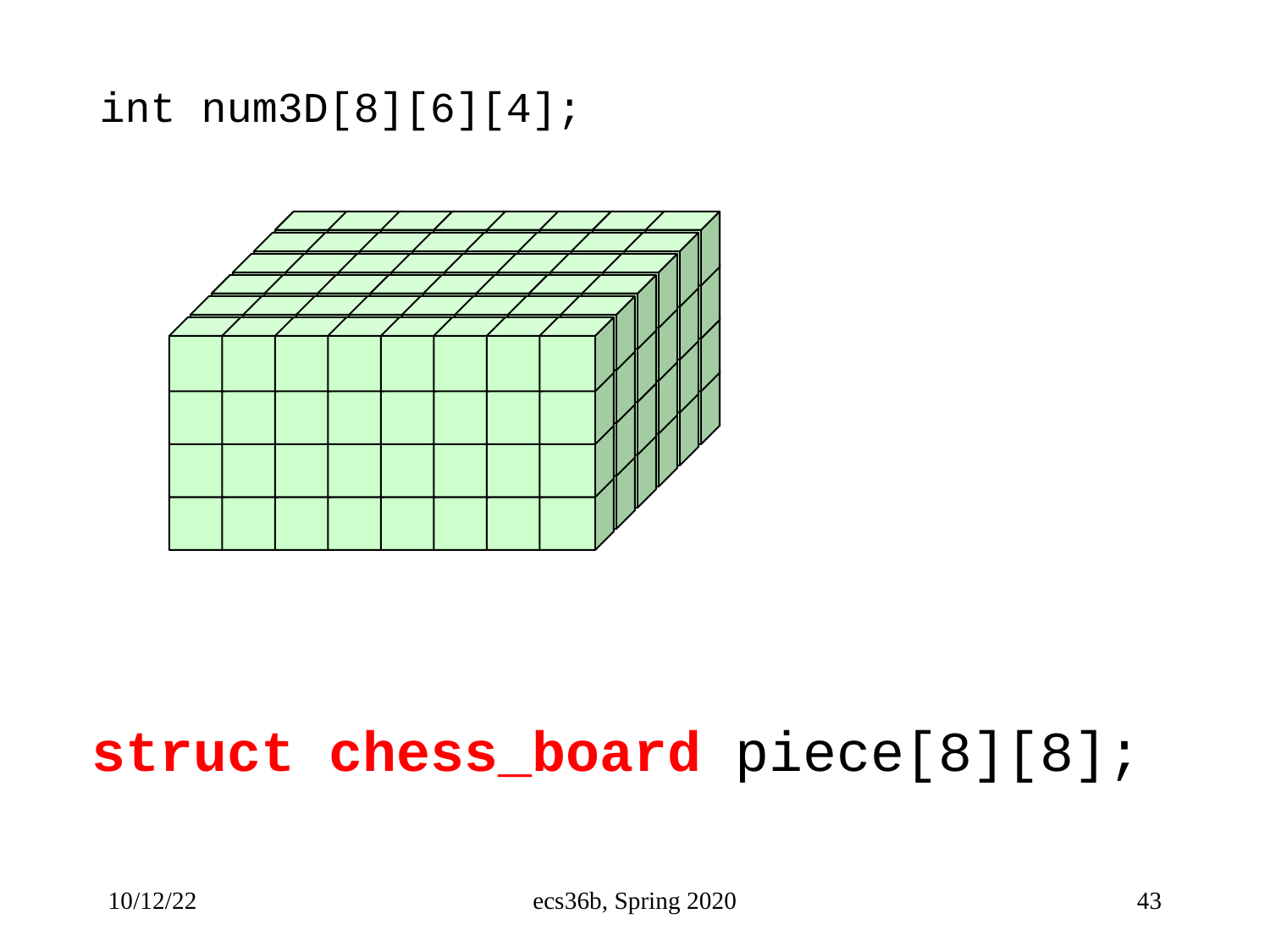

int num3D[8][6][4];

struct chess_board piece[8][8];
10/12/22
ecs36b, Spring 2020
43